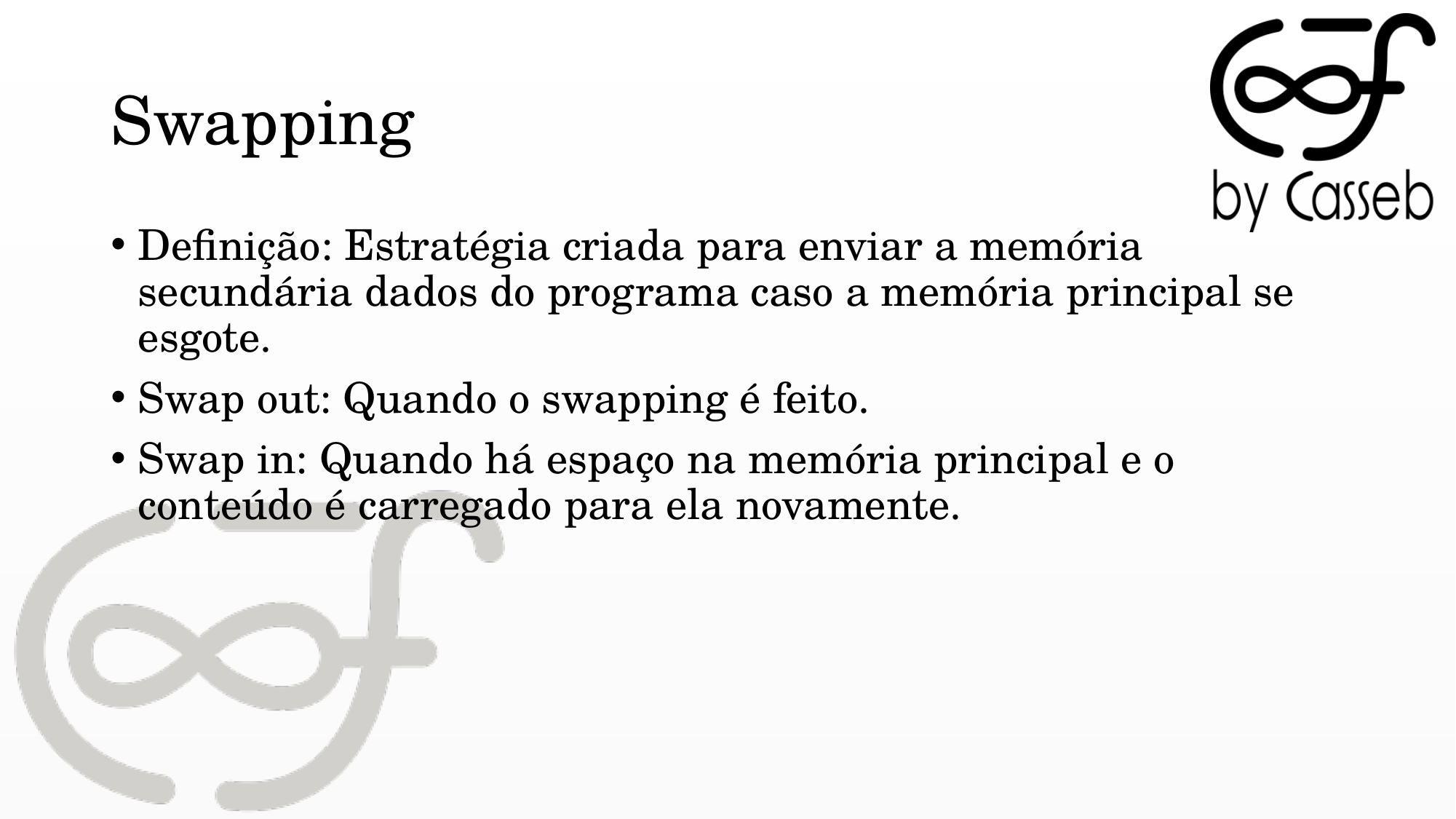

# Swapping
Definição: Estratégia criada para enviar a memória secundária dados do programa caso a memória principal se esgote.
Swap out: Quando o swapping é feito.
Swap in: Quando há espaço na memória principal e o conteúdo é carregado para ela novamente.